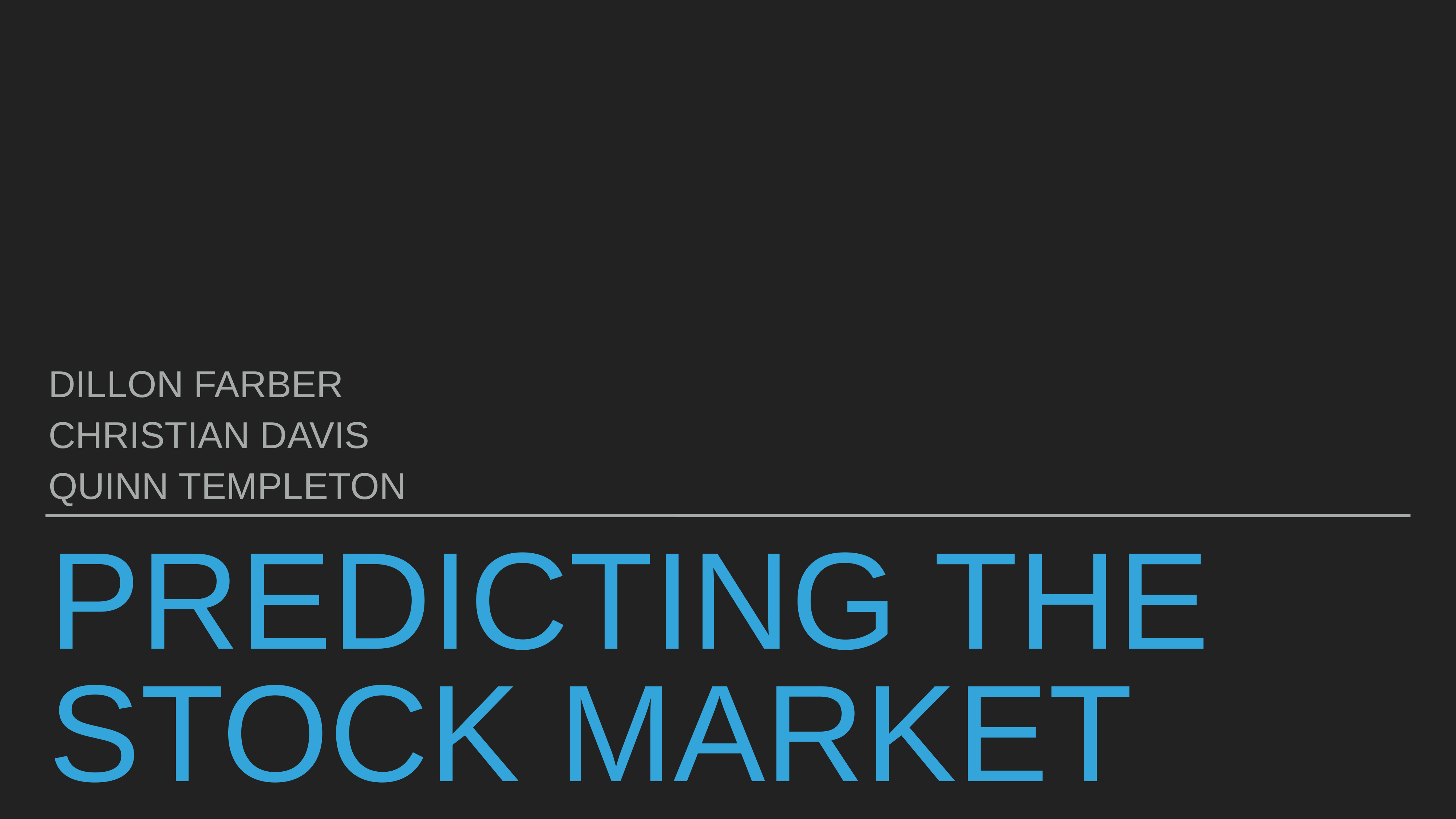

Dillon Farber
Christian Davis
Quinn Templeton
# Predicting the stock market